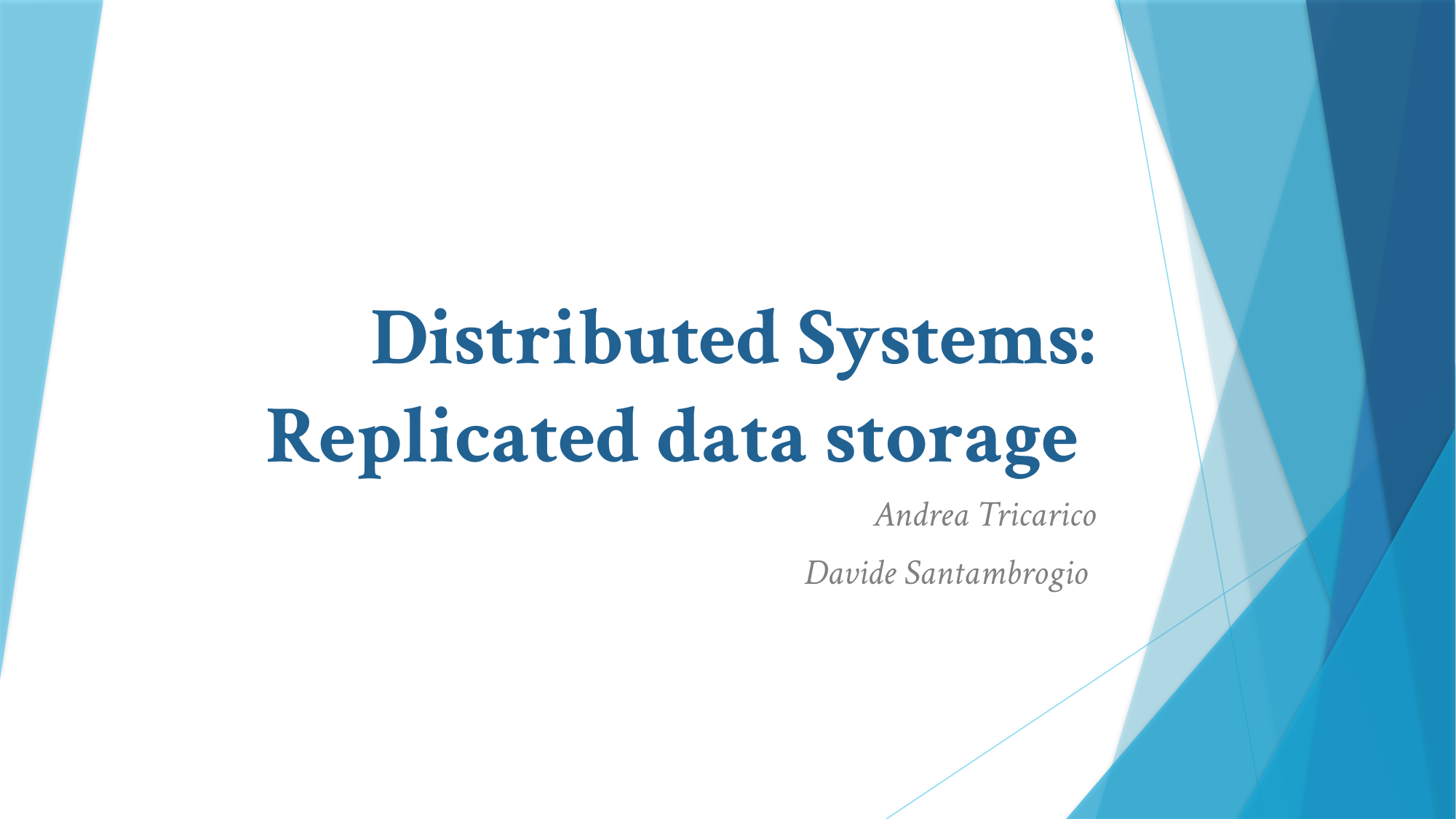

# Distributed Systems: Replicated data storage
Andrea Tricarico
Davide Santambrogio